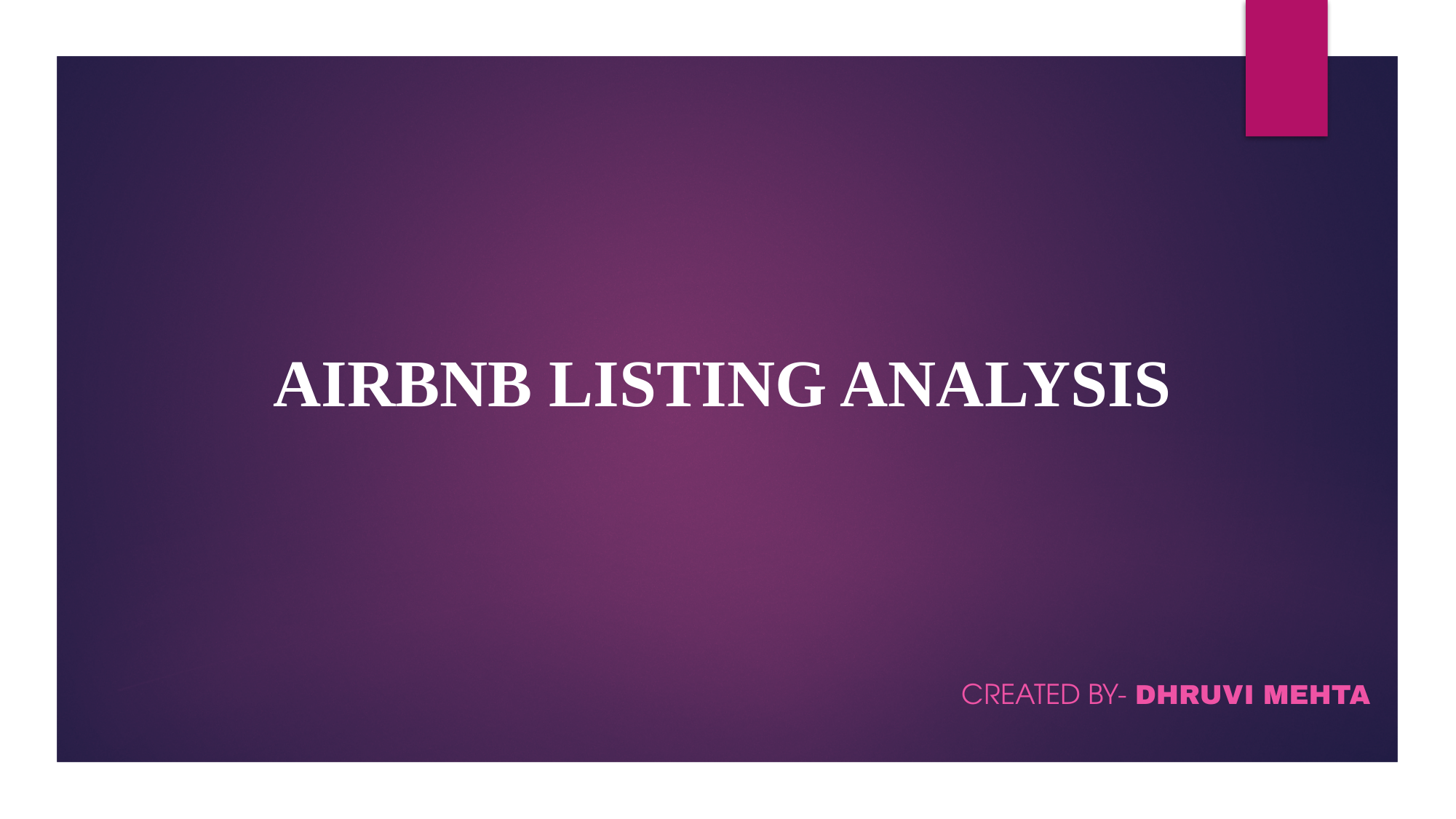

AIRBNB LISTING ANALYSIS
Created by- dhruvi mehta